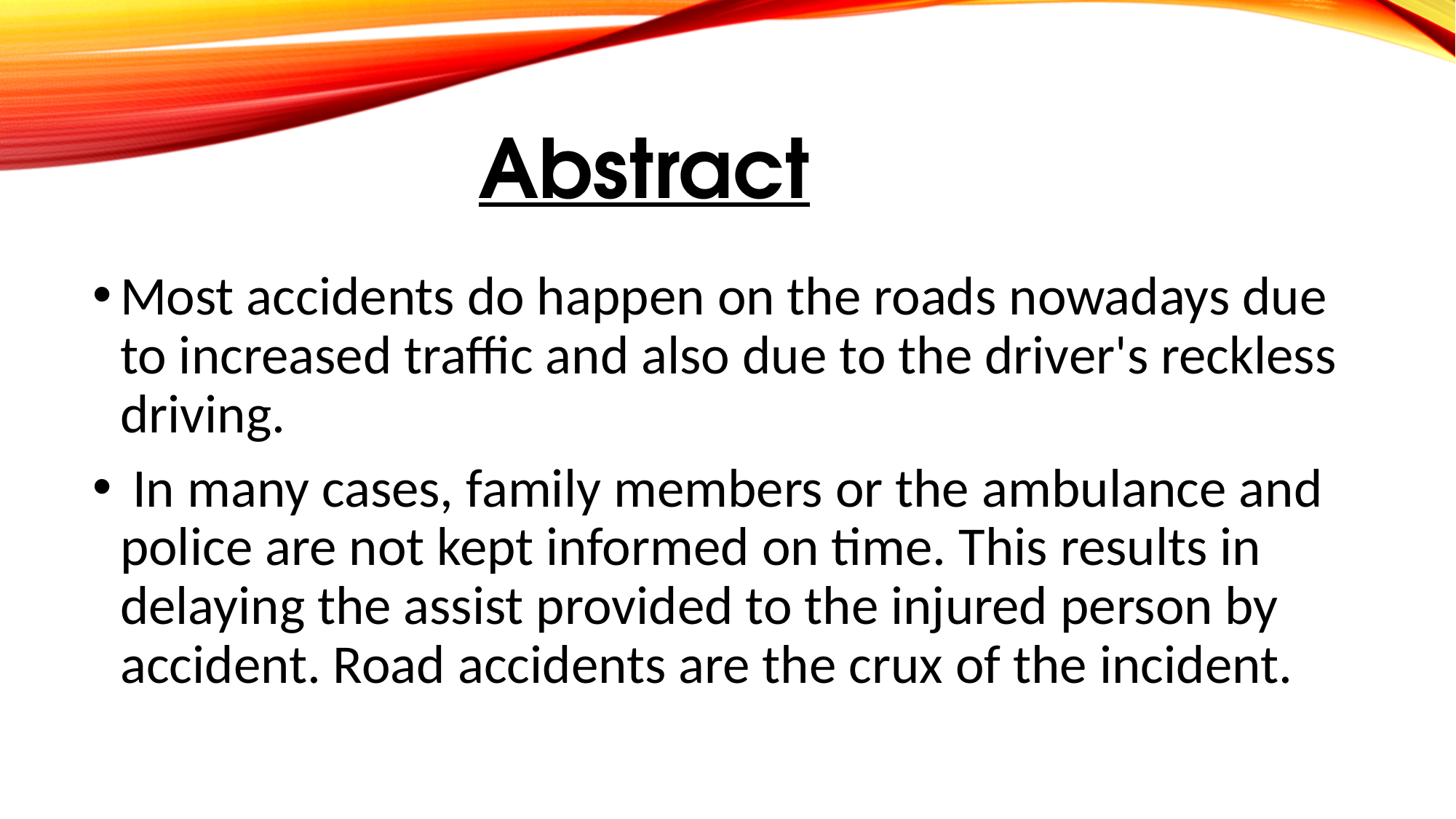

#
Abstract
Most accidents do happen on the roads nowadays due to increased traffic and also due to the driver's reckless driving.
 In many cases, family members or the ambulance and police are not kept informed on time. This results in delaying the assist provided to the injured person by accident. Road accidents are the crux of the incident.